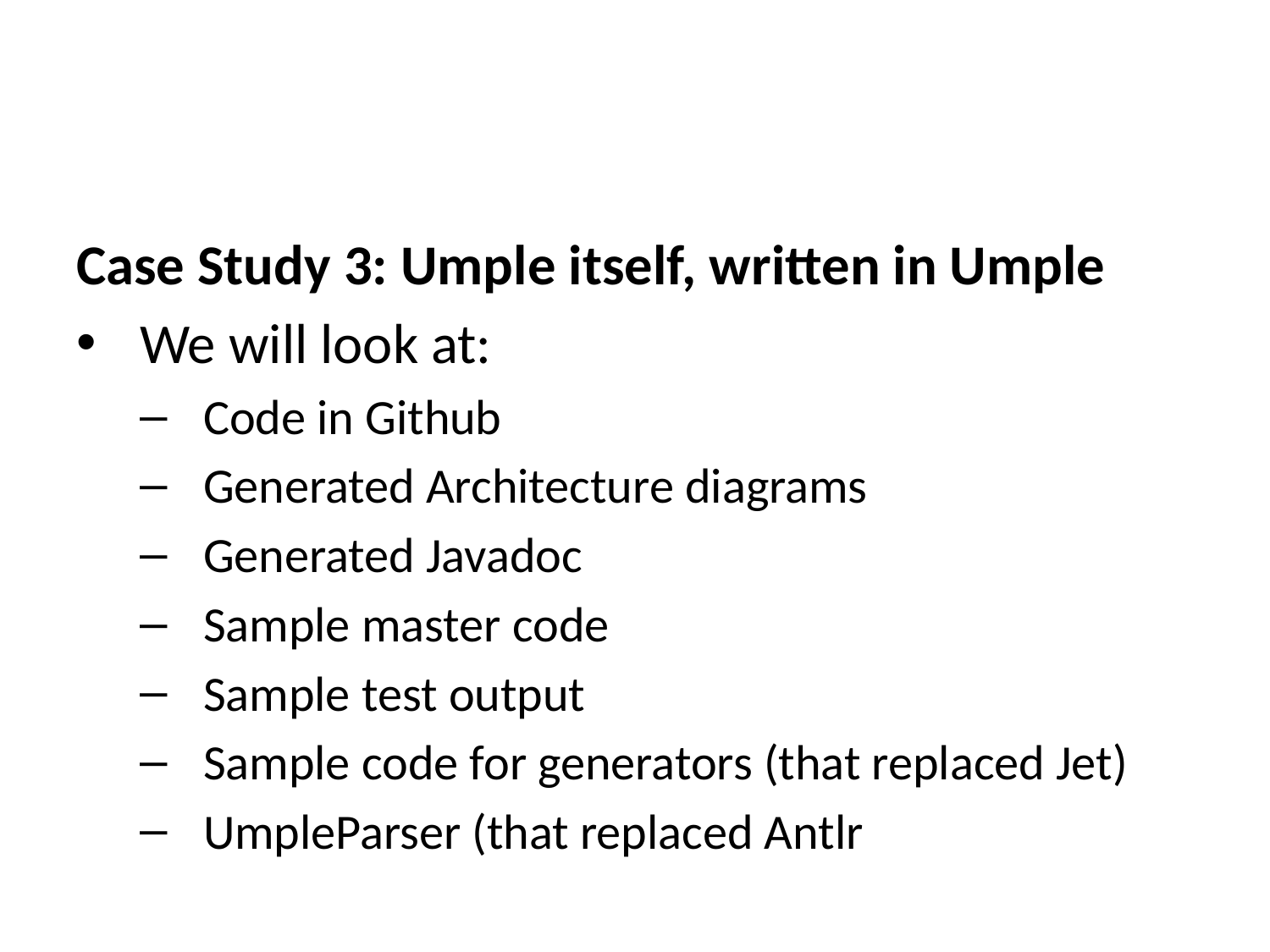

Case Study 3: Umple itself, written in Umple
We will look at:
Code in Github
Generated Architecture diagrams
Generated Javadoc
Sample master code
Sample test output
Sample code for generators (that replaced Jet)
UmpleParser (that replaced Antlr